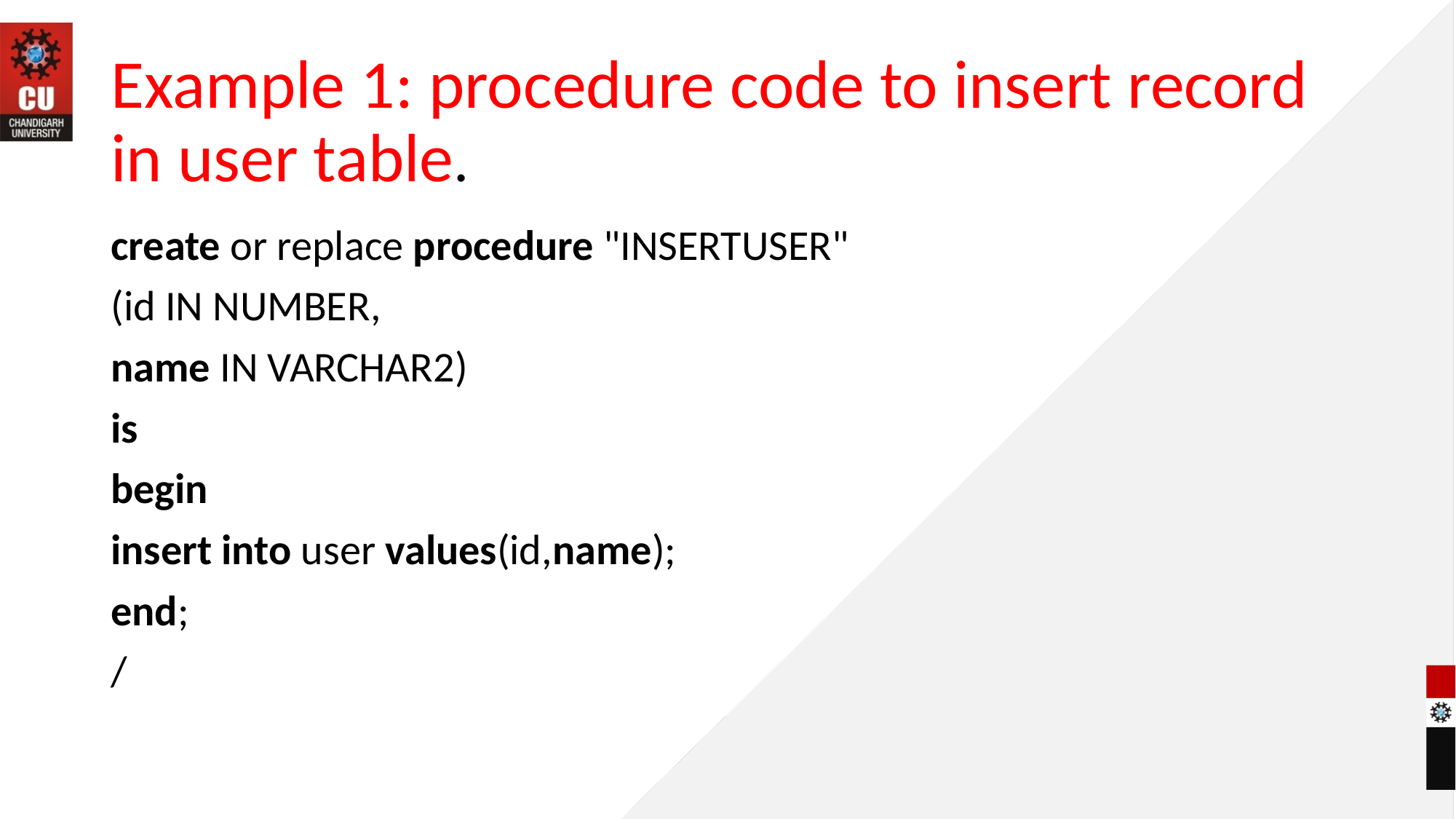

# Example 1: procedure code to insert record in user table.
create or replace procedure "INSERTUSER"
(id IN NUMBER,
name IN VARCHAR2)
is
begin
insert into user values(id,name);
end;
/